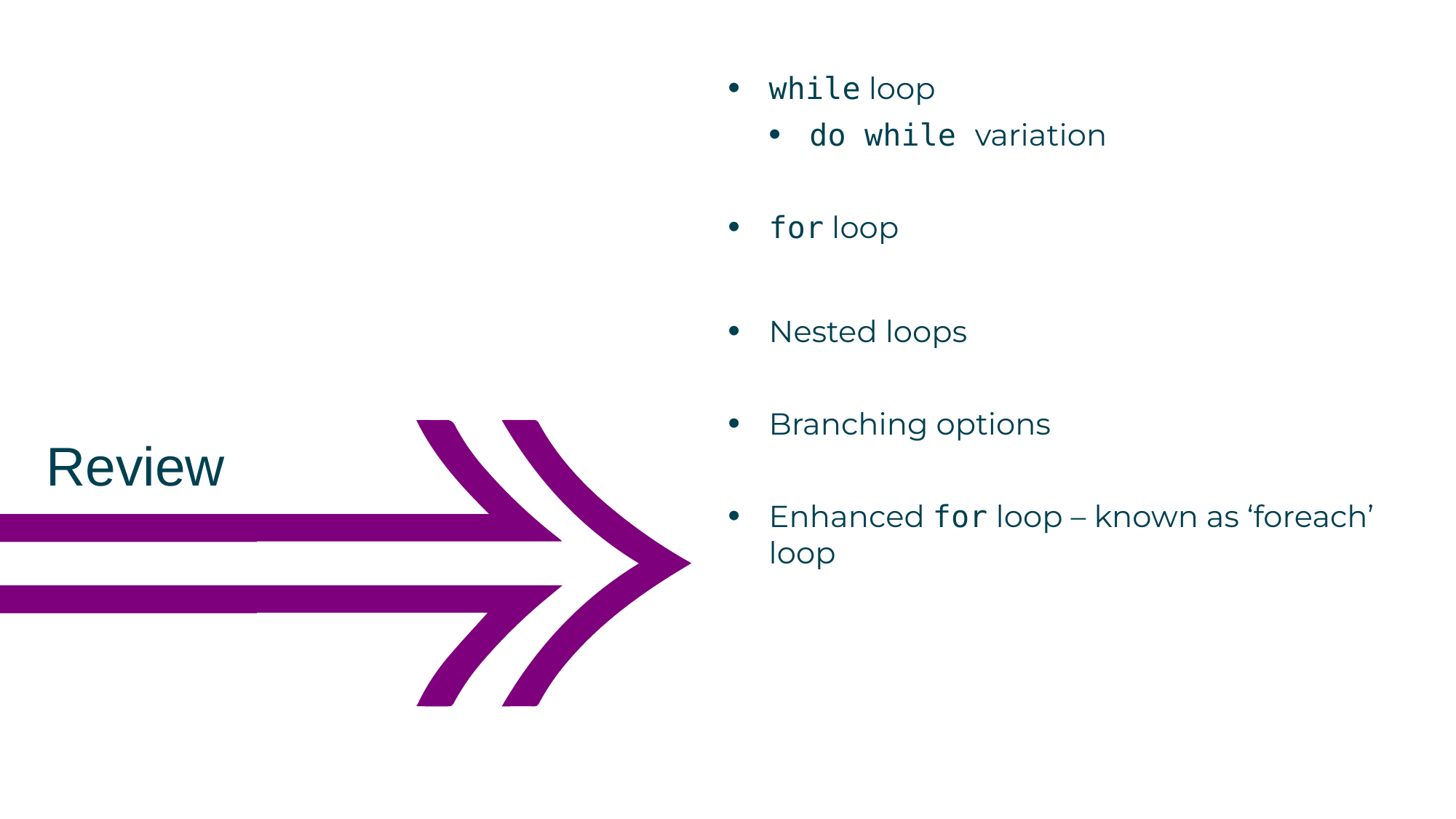

while loop
do while variation

for loop

Nested loops

Branching options

Enhanced for loop – known as ‘foreach’ loop

Review